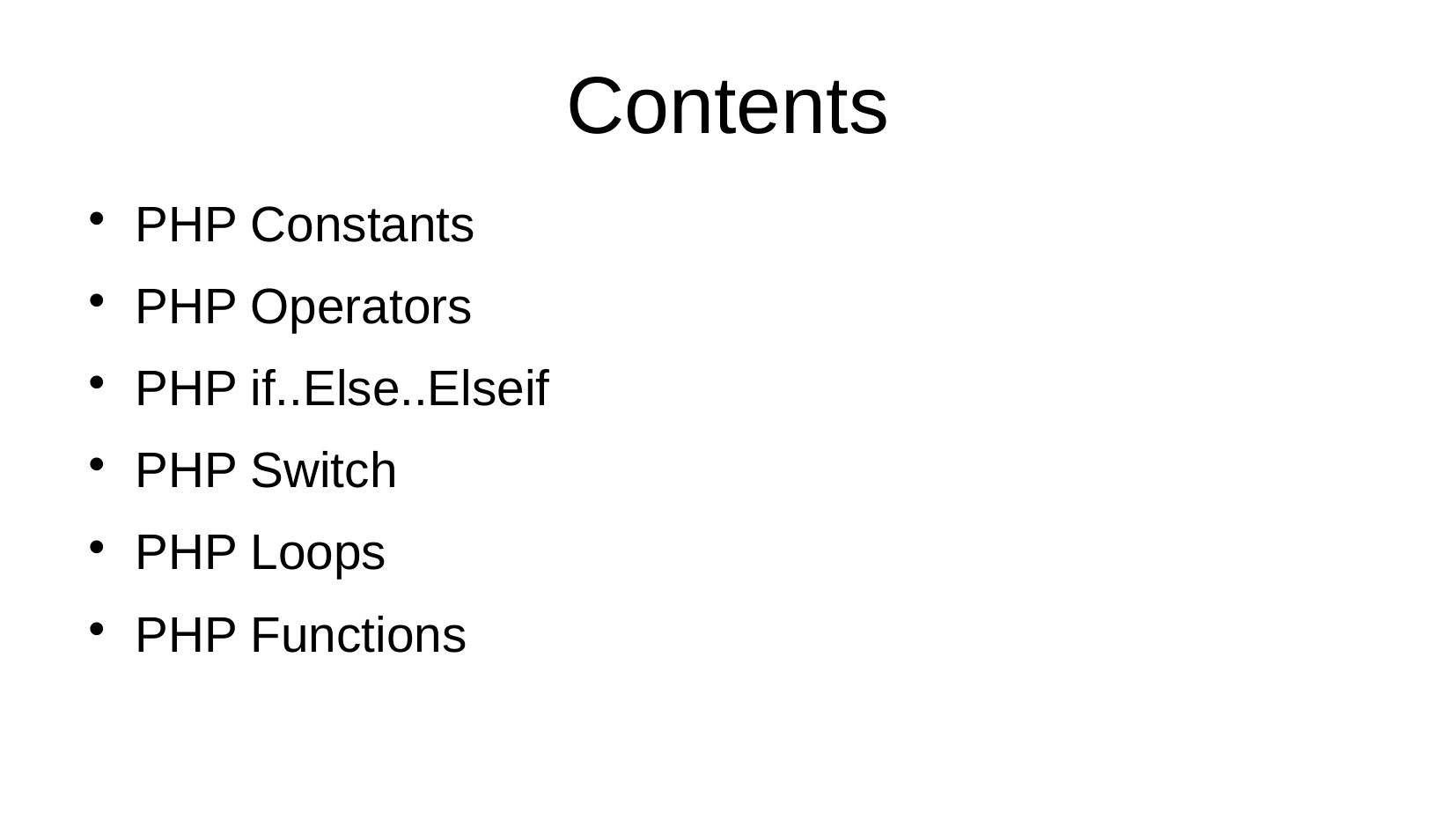

Contents
PHP Constants
PHP Operators
PHP if..Else..Elseif
PHP Switch
PHP Loops
PHP Functions